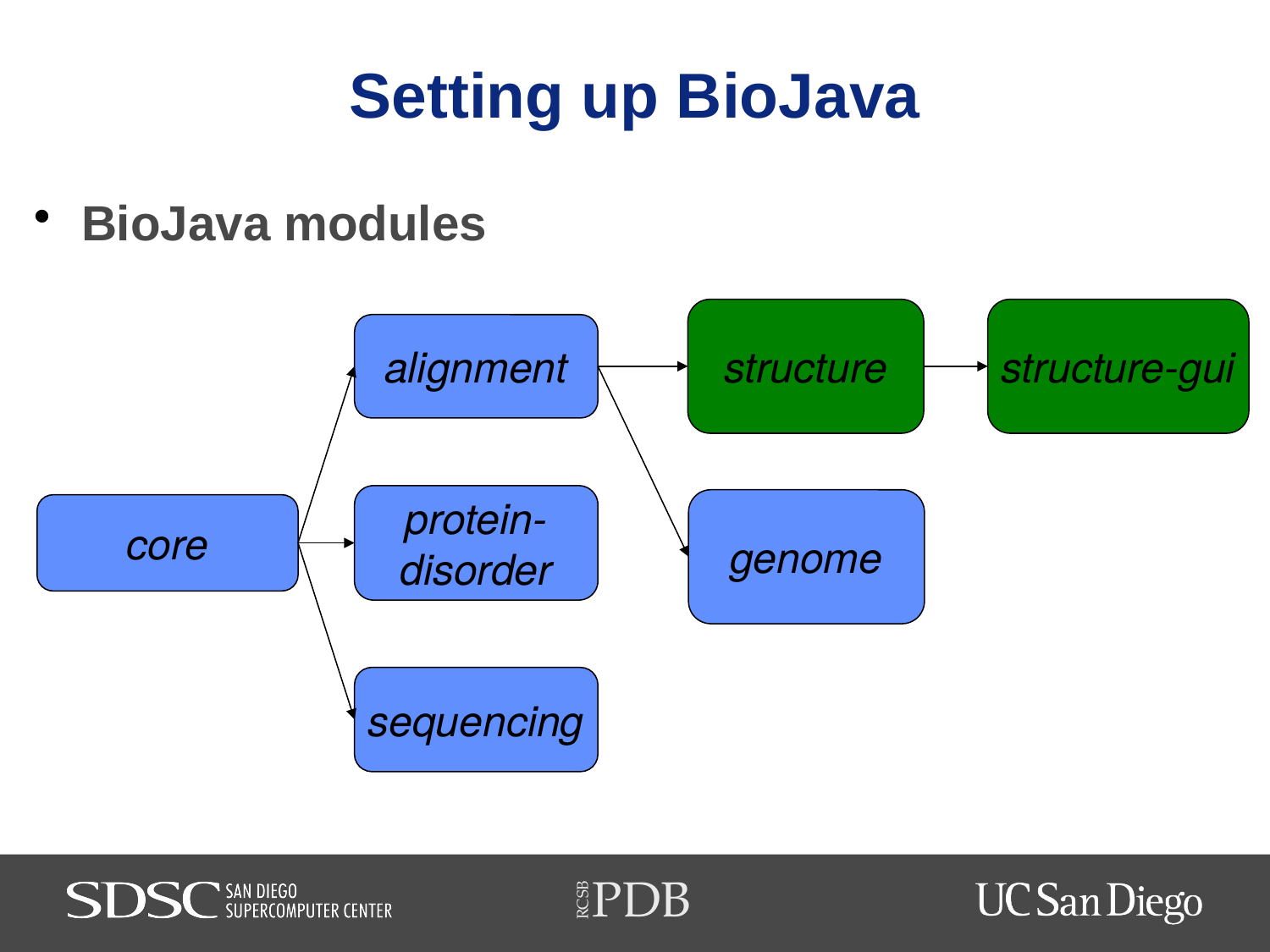

# Setting up BioJava
BioJava modules
structure
structure-gui
alignment
protein-
disorder
genome
core
sequencing